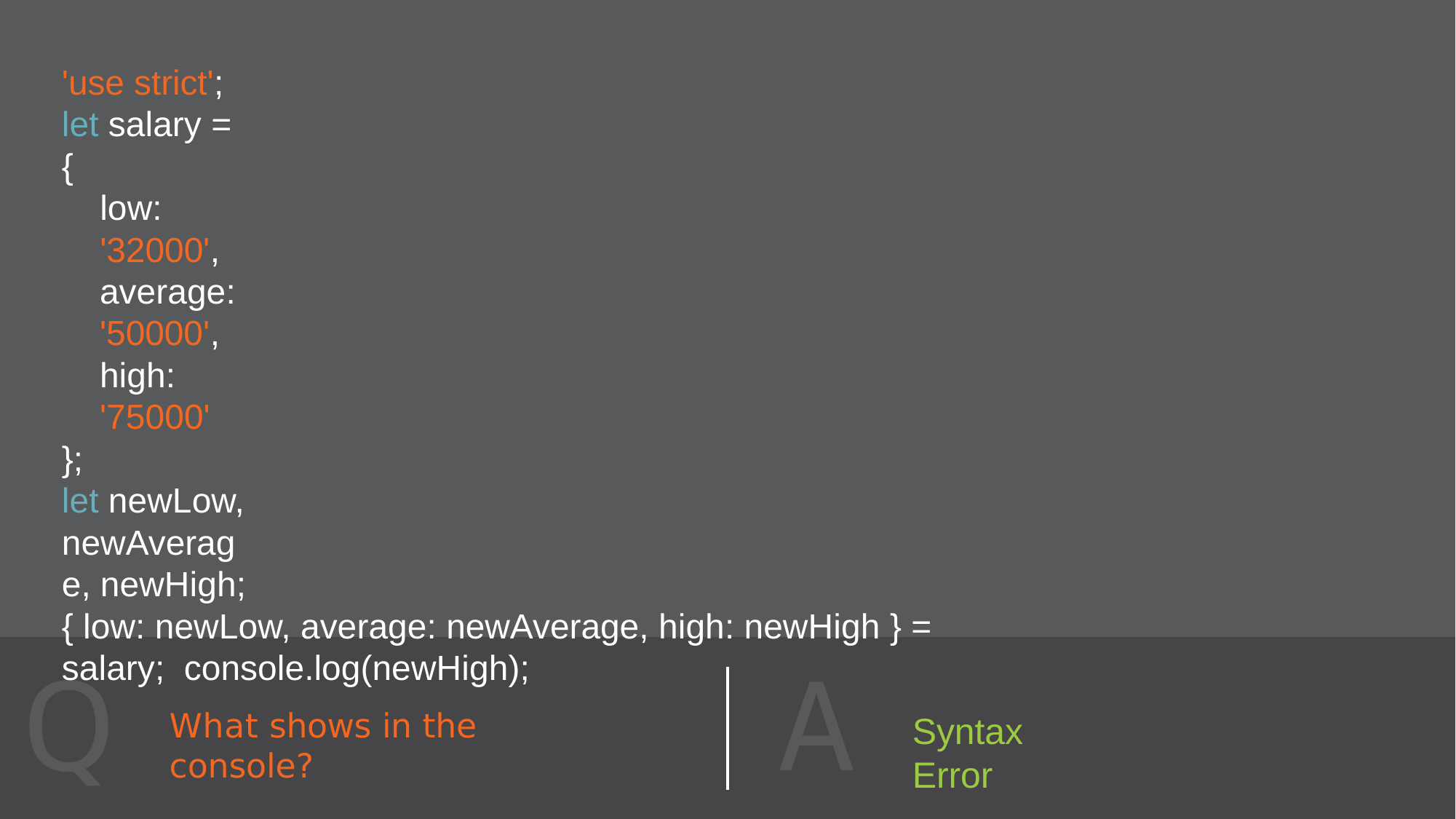

'use strict';  let salary = {
low: '32000',
average: '50000',
high: '75000'
};
let newLow, newAverage, newHigh;
{ low: newLow, average: newAverage, high: newHigh } = salary;  console.log(newHigh);
Q	A

What shows in the console?
Syntax Error
94